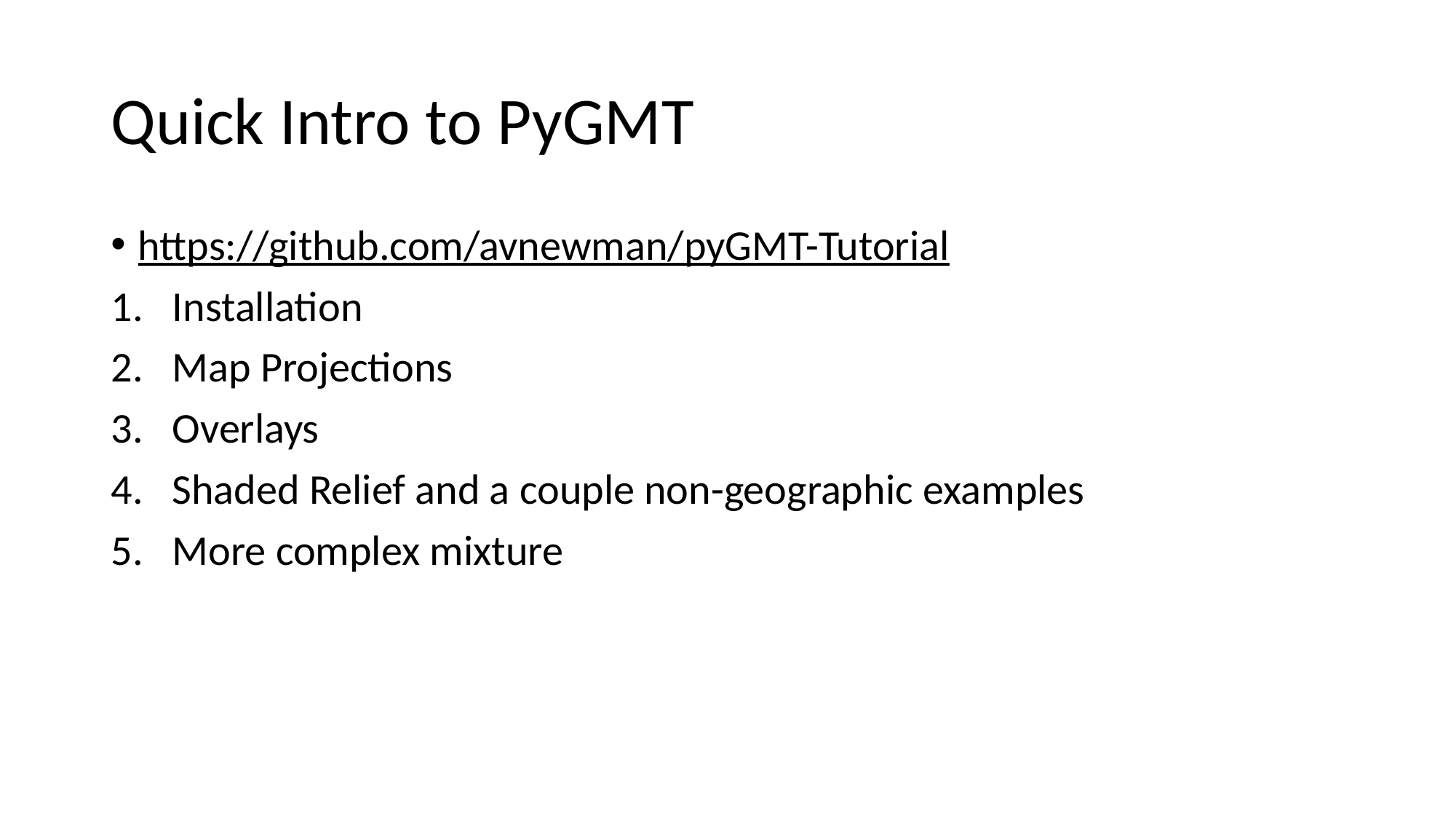

# Quick Intro to PyGMT
https://github.com/avnewman/pyGMT-Tutorial
Installation
Map Projections
Overlays
Shaded Relief and a couple non-geographic examples
More complex mixture